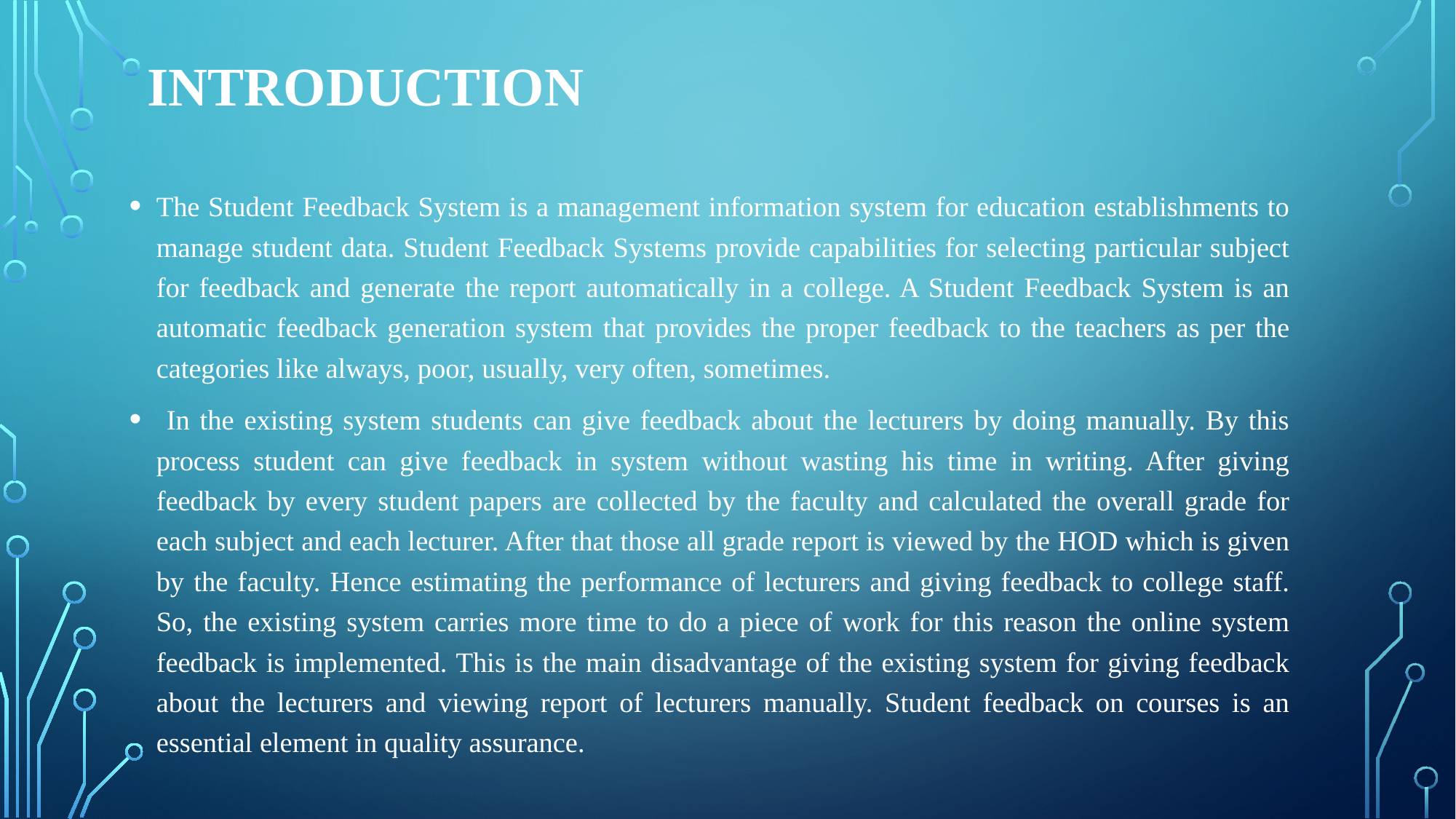

# iNtroduction
The Student Feedback System is a management information system for education establishments to manage student data. Student Feedback Systems provide capabilities for selecting particular subject for feedback and generate the report automatically in a college. A Student Feedback System is an automatic feedback generation system that provides the proper feedback to the teachers as per the categories like always, poor, usually, very often, sometimes.
 In the existing system students can give feedback about the lecturers by doing manually. By this process student can give feedback in system without wasting his time in writing. After giving feedback by every student papers are collected by the faculty and calculated the overall grade for each subject and each lecturer. After that those all grade report is viewed by the HOD which is given by the faculty. Hence estimating the performance of lecturers and giving feedback to college staff. So, the existing system carries more time to do a piece of work for this reason the online system feedback is implemented. This is the main disadvantage of the existing system for giving feedback about the lecturers and viewing report of lecturers manually. Student feedback on courses is an essential element in quality assurance.